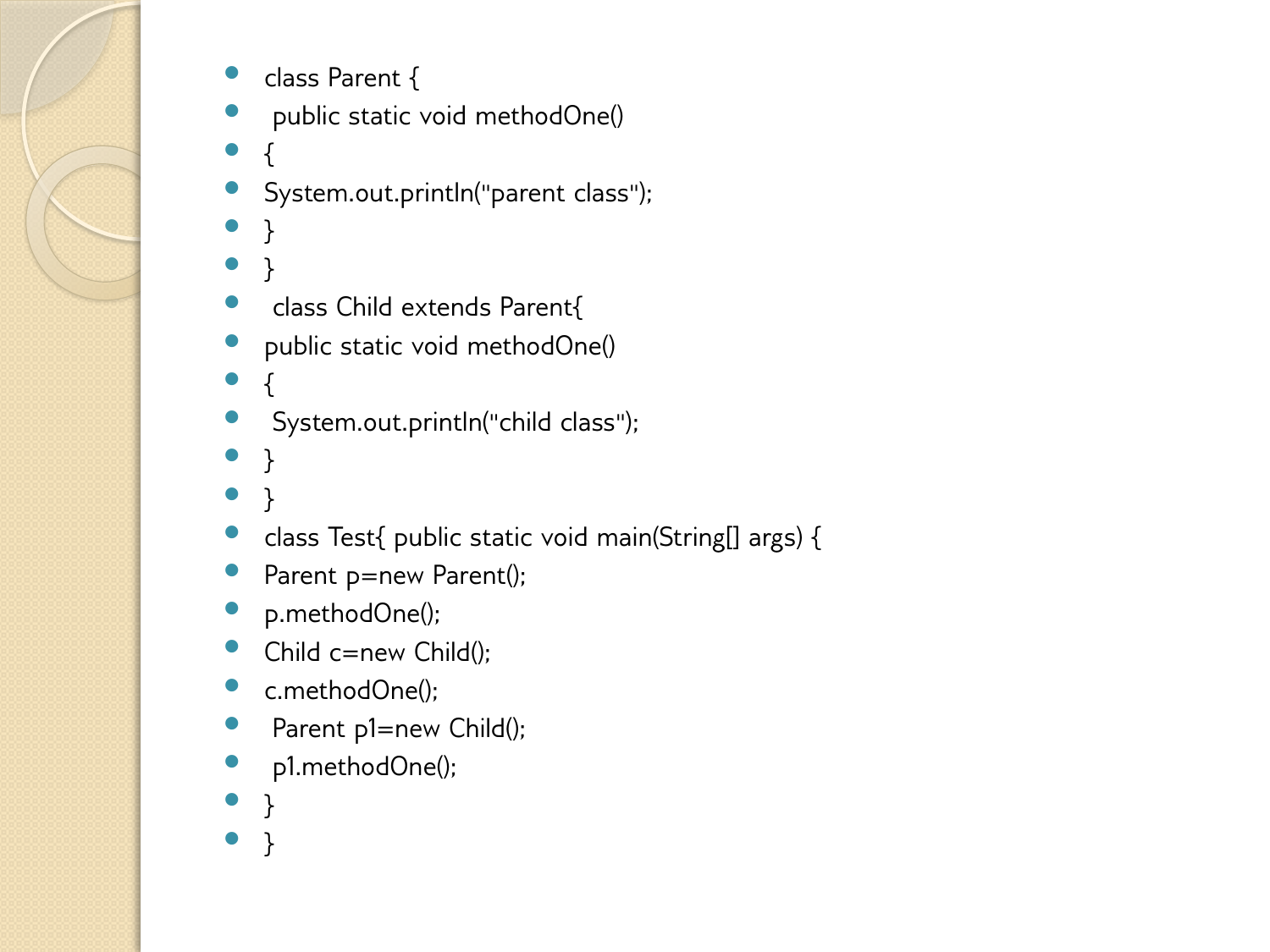

#
class Parent {
 public static void methodOne()
{
System.out.println("parent class");
}
}
 class Child extends Parent{
public static void methodOne()
{
 System.out.println("child class");
}
}
class Test{ public static void main(String[] args) {
Parent p=new Parent();
p.methodOne();
Child c=new Child();
c.methodOne();
 Parent p1=new Child();
 p1.methodOne();
}
}